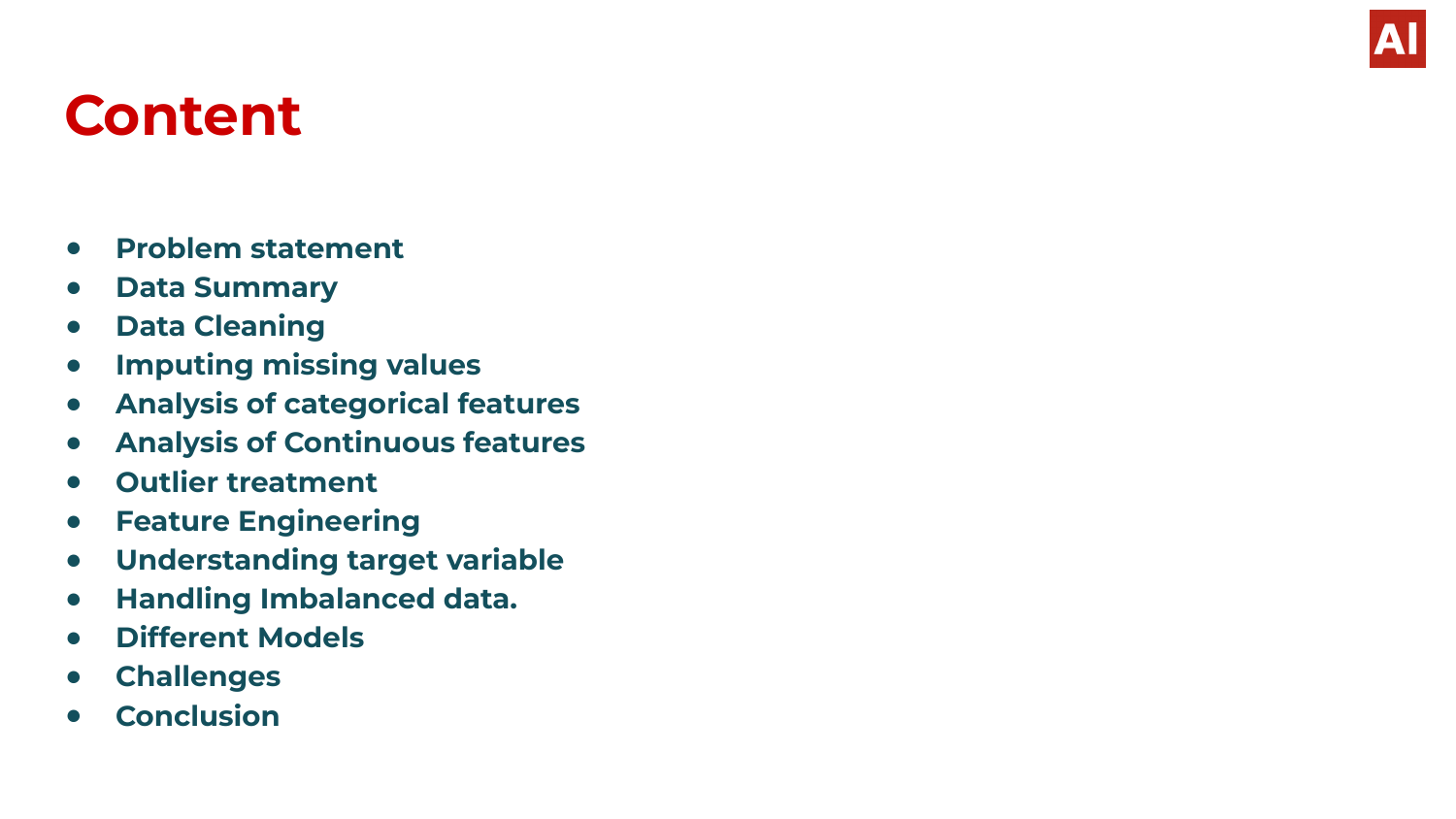

# Content

Problem statement
Data Summary
Data Cleaning
Imputing missing values
Analysis of categorical features
Analysis of Continuous features
Outlier treatment
Feature Engineering
Understanding target variable
Handling Imbalanced data.
Different Models
Challenges
Conclusion